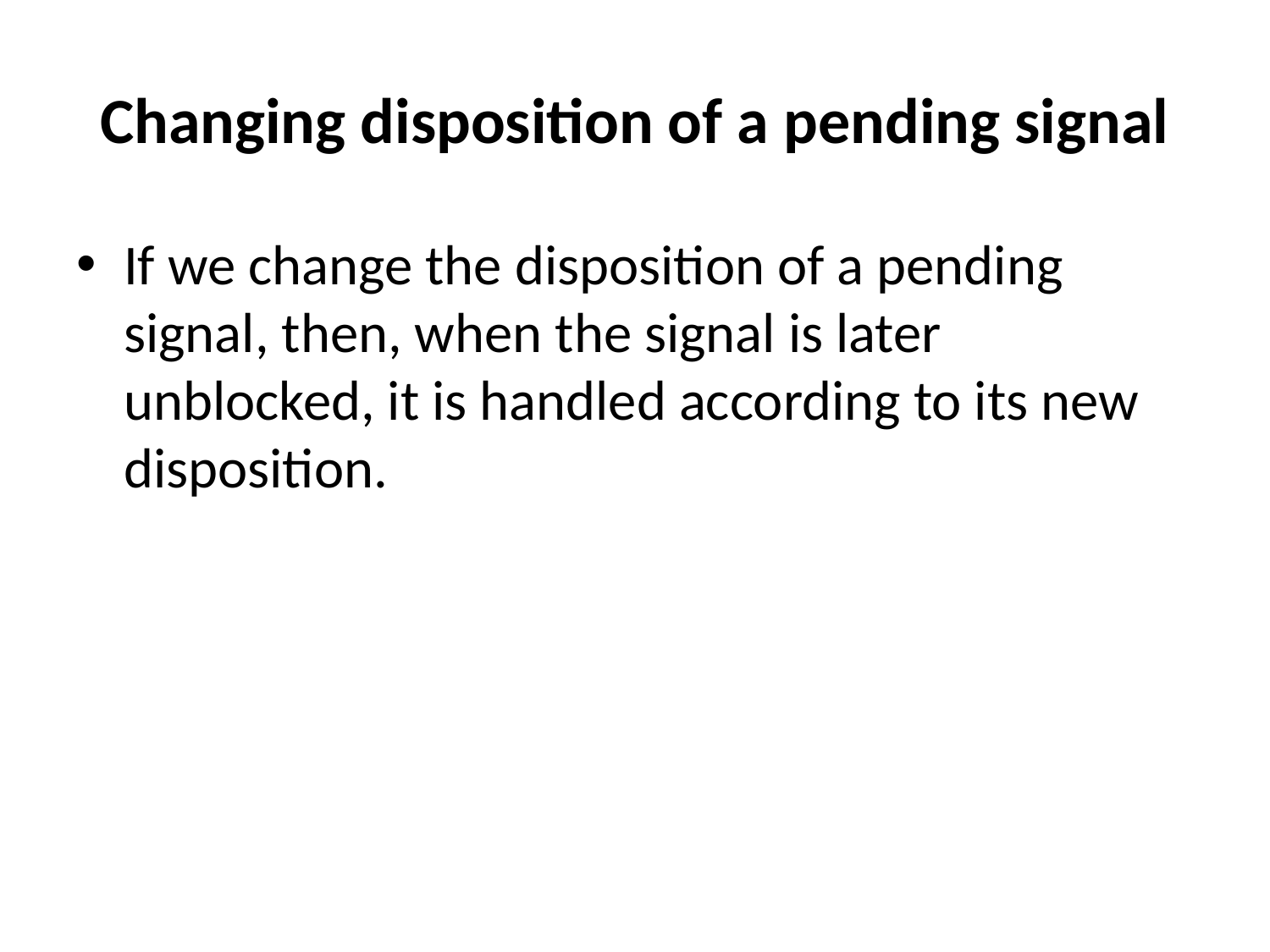

# Changing disposition of a pending signal
If we change the disposition of a pending signal, then, when the signal is later unblocked, it is handled according to its new disposition.